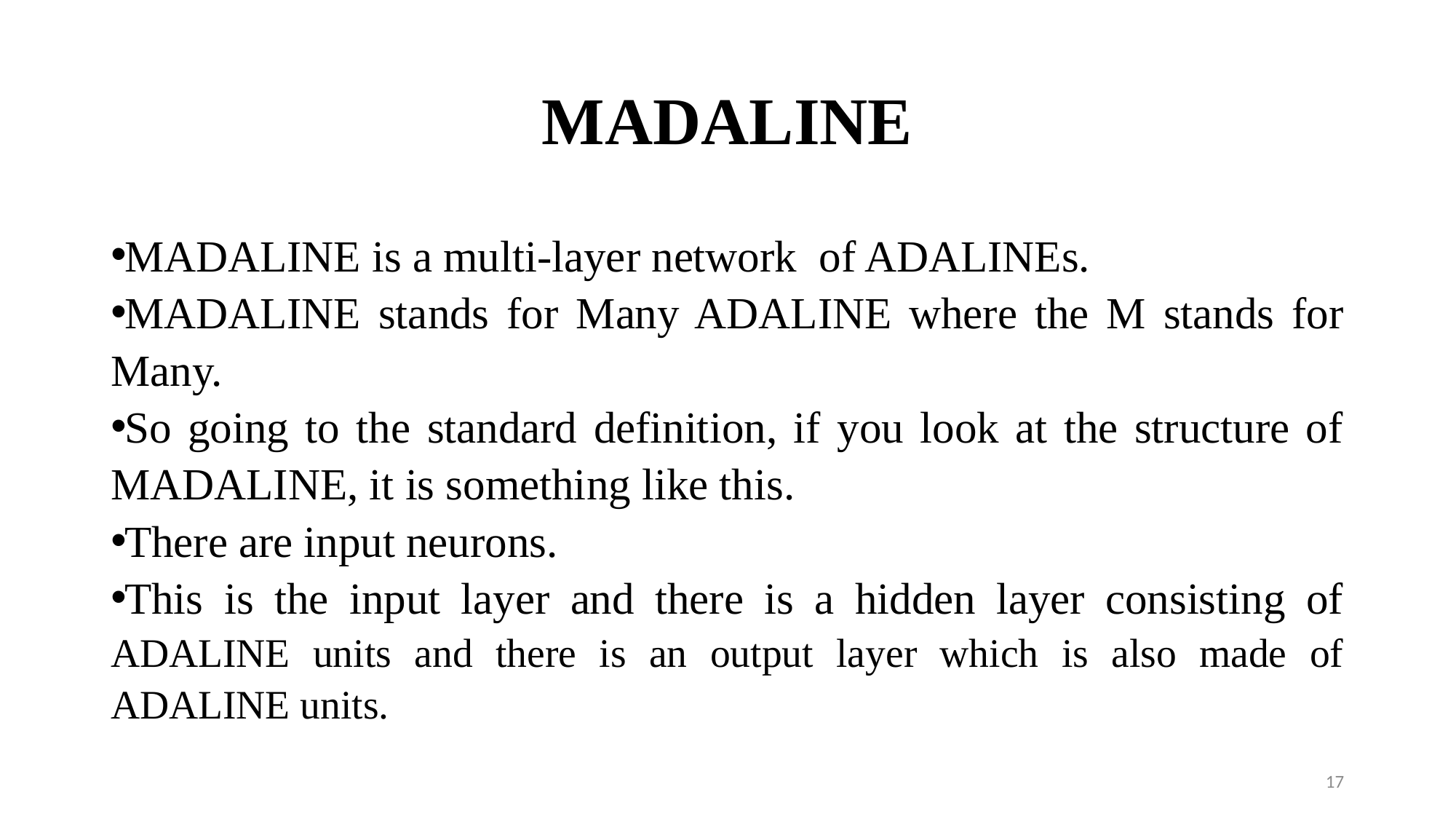

# MADALINE
MADALINE is a multi-layer network  of ADALINEs.
MADALINE stands for Many ADALINE where the M stands for Many.
So going to the standard definition, if you look at the structure of MADALINE, it is something like this.
There are input neurons.
This is the input layer and there is a hidden layer consisting of ADALINE units and there is an output layer which is also made of ADALINE units.

17